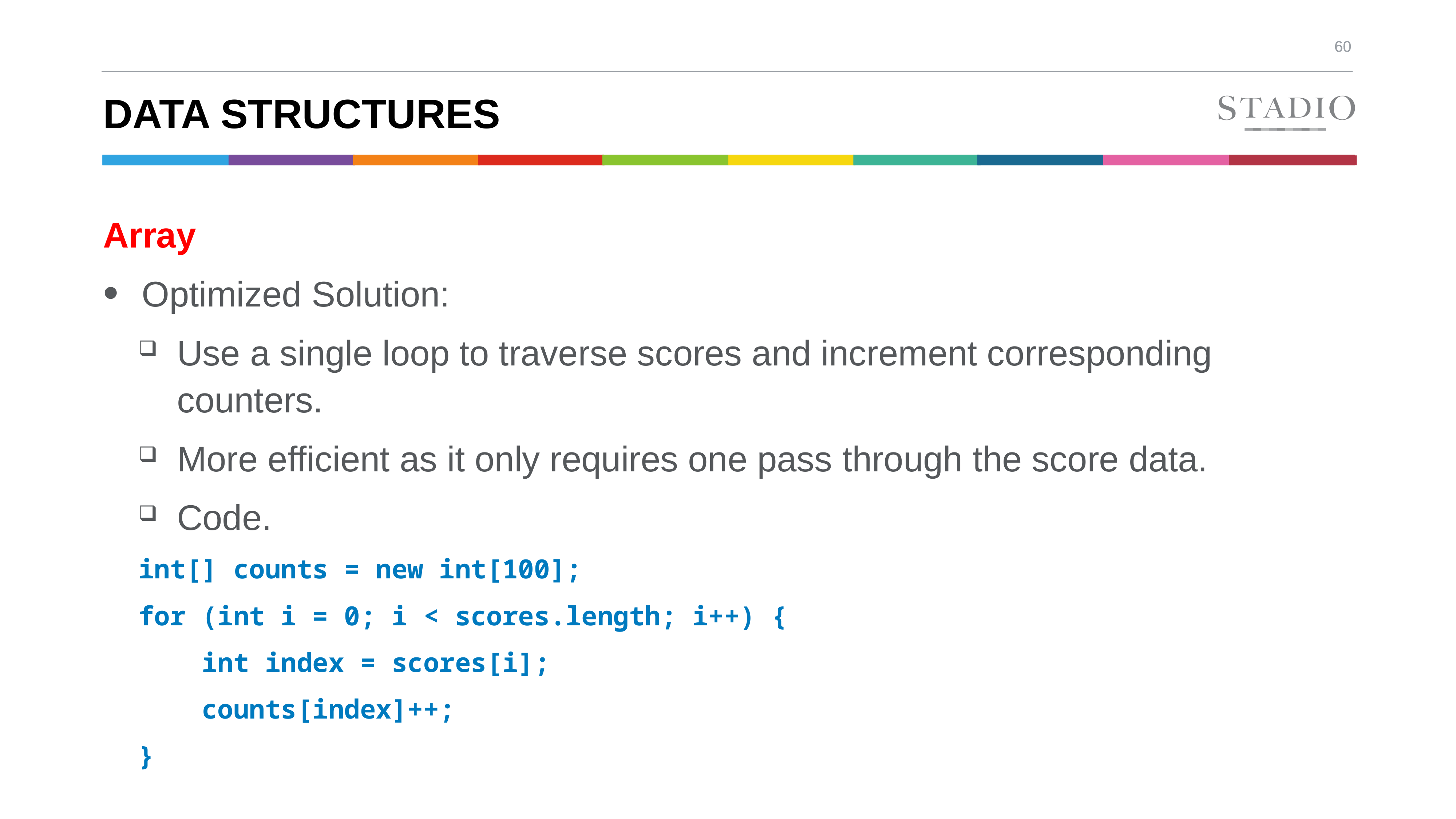

# DATA Structures

Array
Optimized Solution:
Use a single loop to traverse scores and increment corresponding counters.
More efficient as it only requires one pass through the score data.
Code.
int[] counts = new int[100];
for (int i = 0; i < scores.length; i++) {
    int index = scores[i];
    counts[index]++;
}